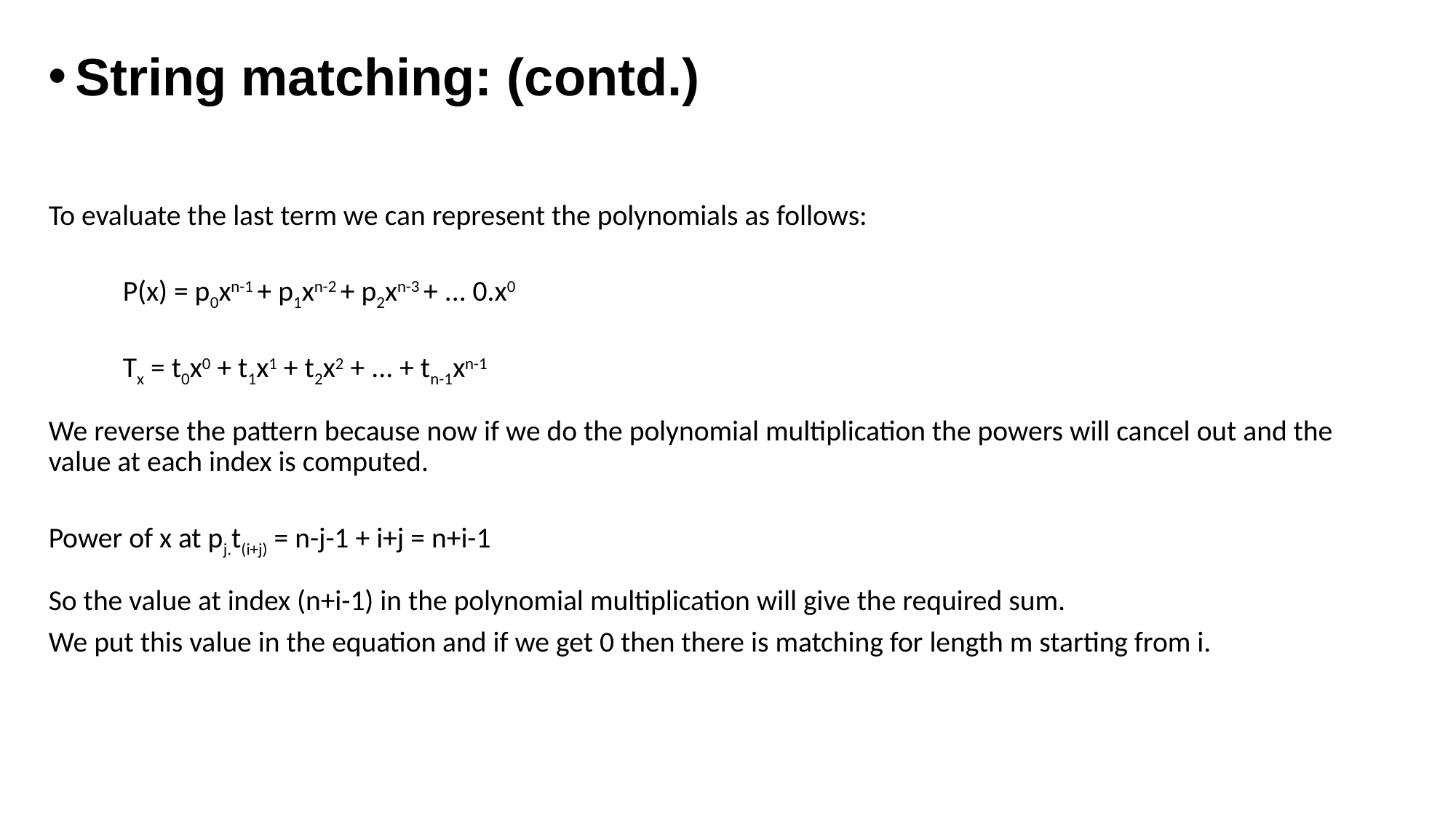

String matching: (contd.)

To evaluate the last term we can represent the polynomials as follows:
		P(x) = p0xn-1 + p1xn-2 + p2xn-3 + ... 0.x0
		Tx = t0x0 + t1x1 + t2x2 + ... + tn-1xn-1
We reverse the pattern because now if we do the polynomial multiplication the powers will cancel out and the value at each index is computed.
Power of x at pj.t(i+j) = n-j-1 + i+j = n+i-1
So the value at index (n+i-1) in the polynomial multiplication will give the required sum.
We put this value in the equation and if we get 0 then there is matching for length m starting from i.